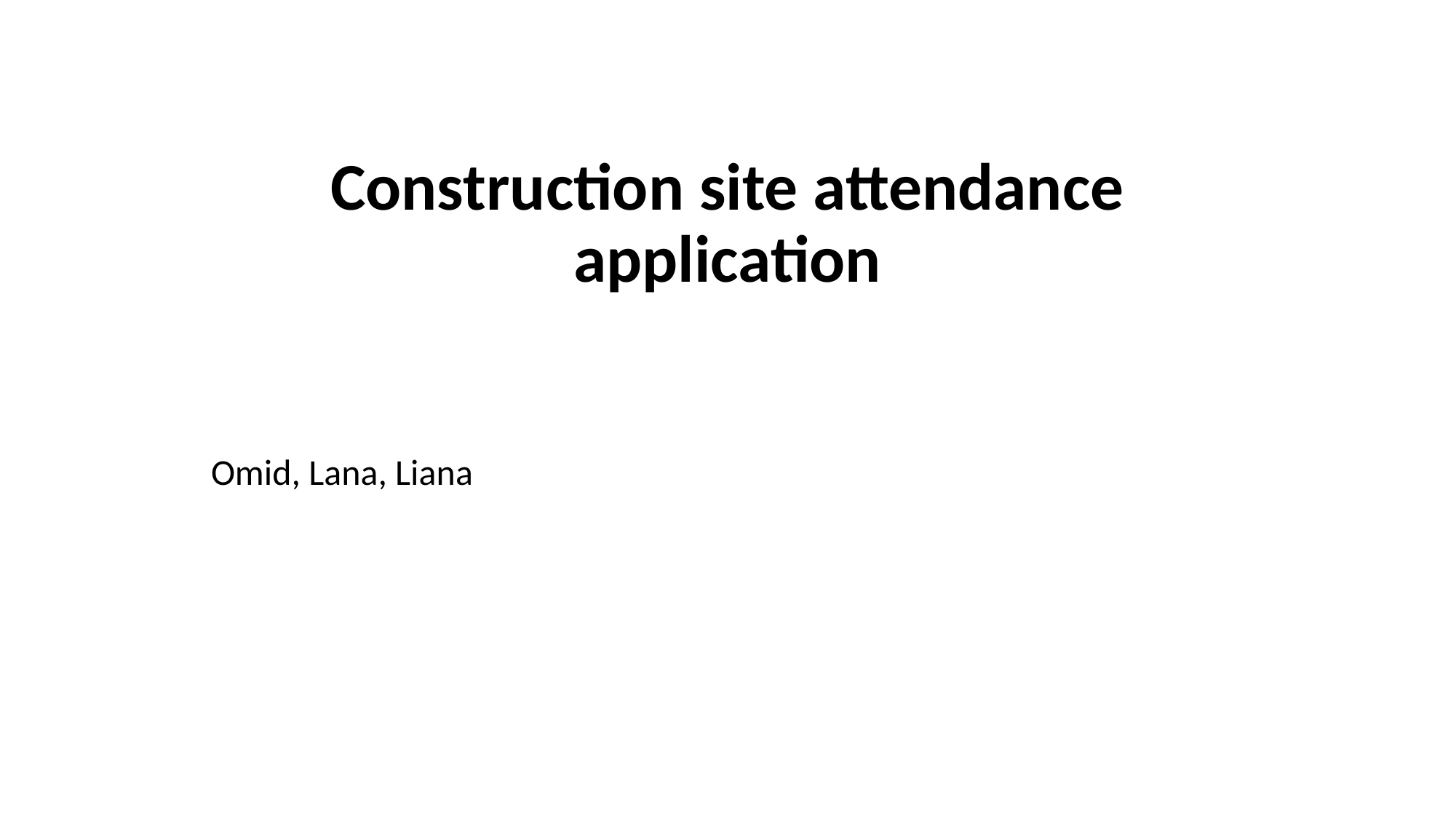

#
Construction site attendance application
Omid, Lana, Liana